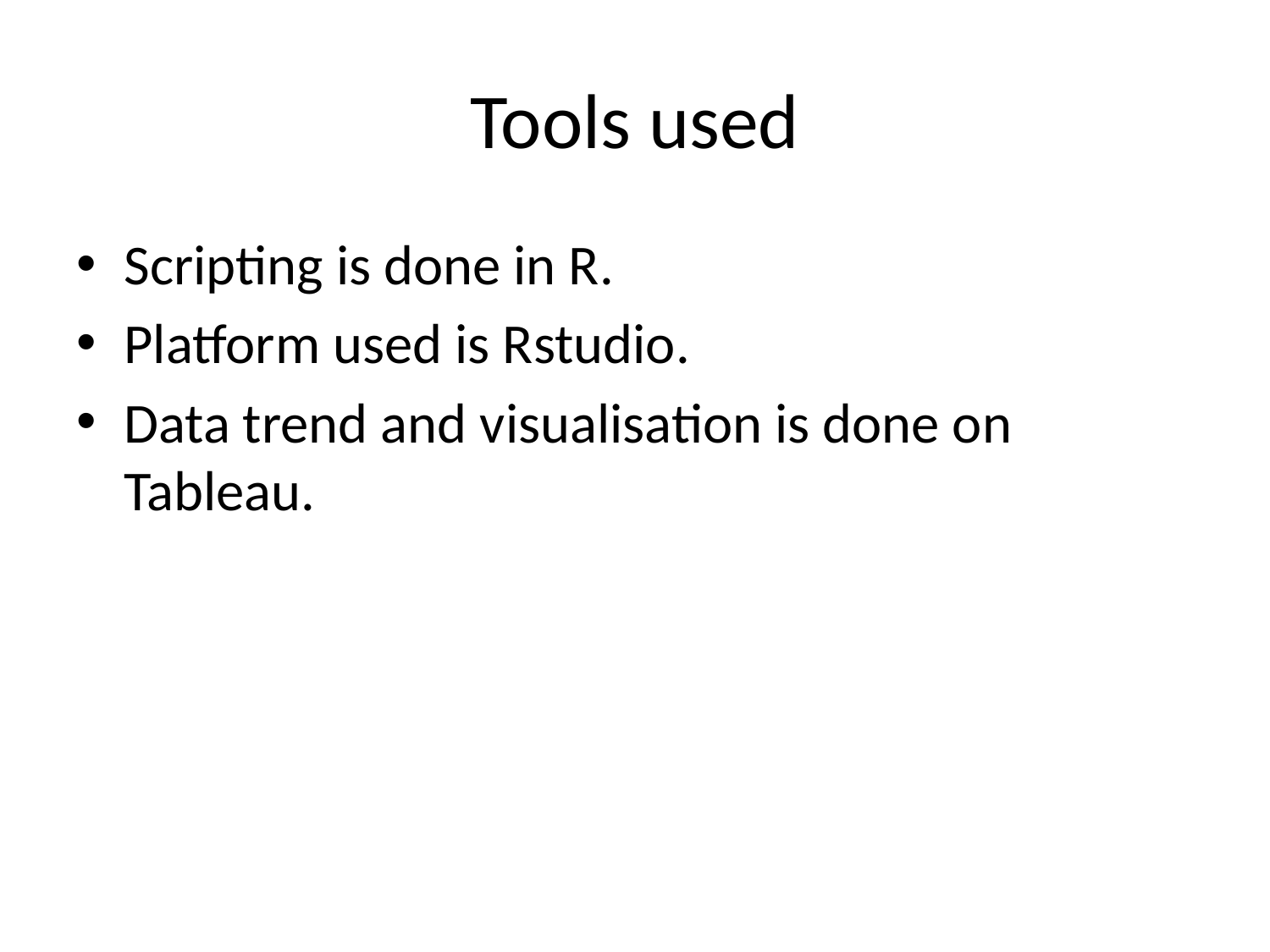

# Tools used
Scripting is done in R.
Platform used is Rstudio.
Data trend and visualisation is done on Tableau.